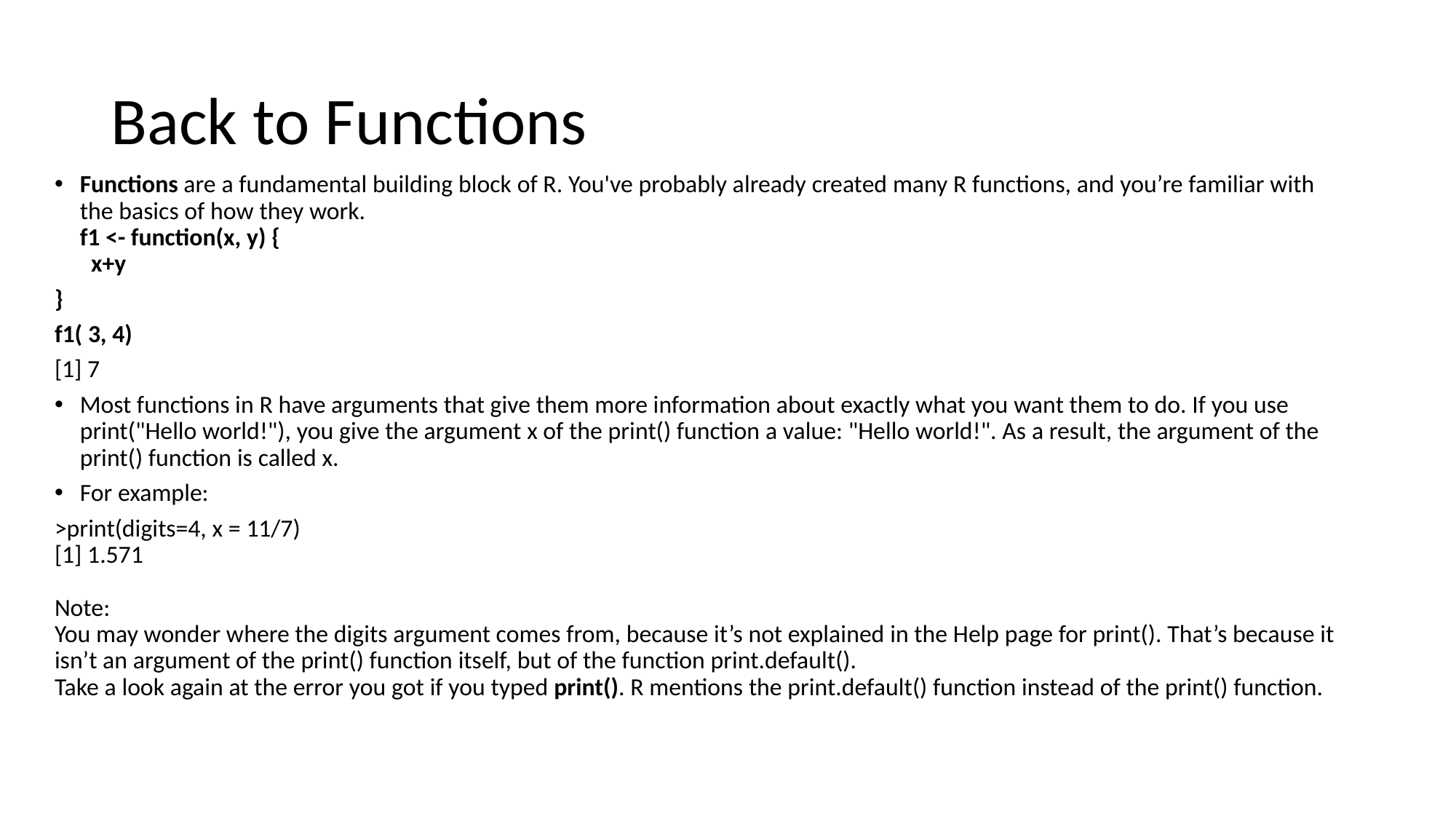

# Back to Functions
Functions are a fundamental building block of R. You've probably already created many R functions, and you’re familiar with the basics of how they work.
f1 <- function(x, y) {
  x+y
}
f1( 3, 4)
[1] 7
Most functions in R have arguments that give them more information about exactly what you want them to do. If you use print("Hello world!"), you give the argument x of the print() function a value: "Hello world!". As a result, the argument of the print() function is called x.
For example:
>print(digits=4, x = 11/7)
[1] 1.571
Note:
You may wonder where the digits argument comes from, because it’s not explained in the Help page for print(). That’s because it isn’t an argument of the print() function itself, but of the function print.default().
Take a look again at the error you got if you typed print(). R mentions the print.default() function instead of the print() function.